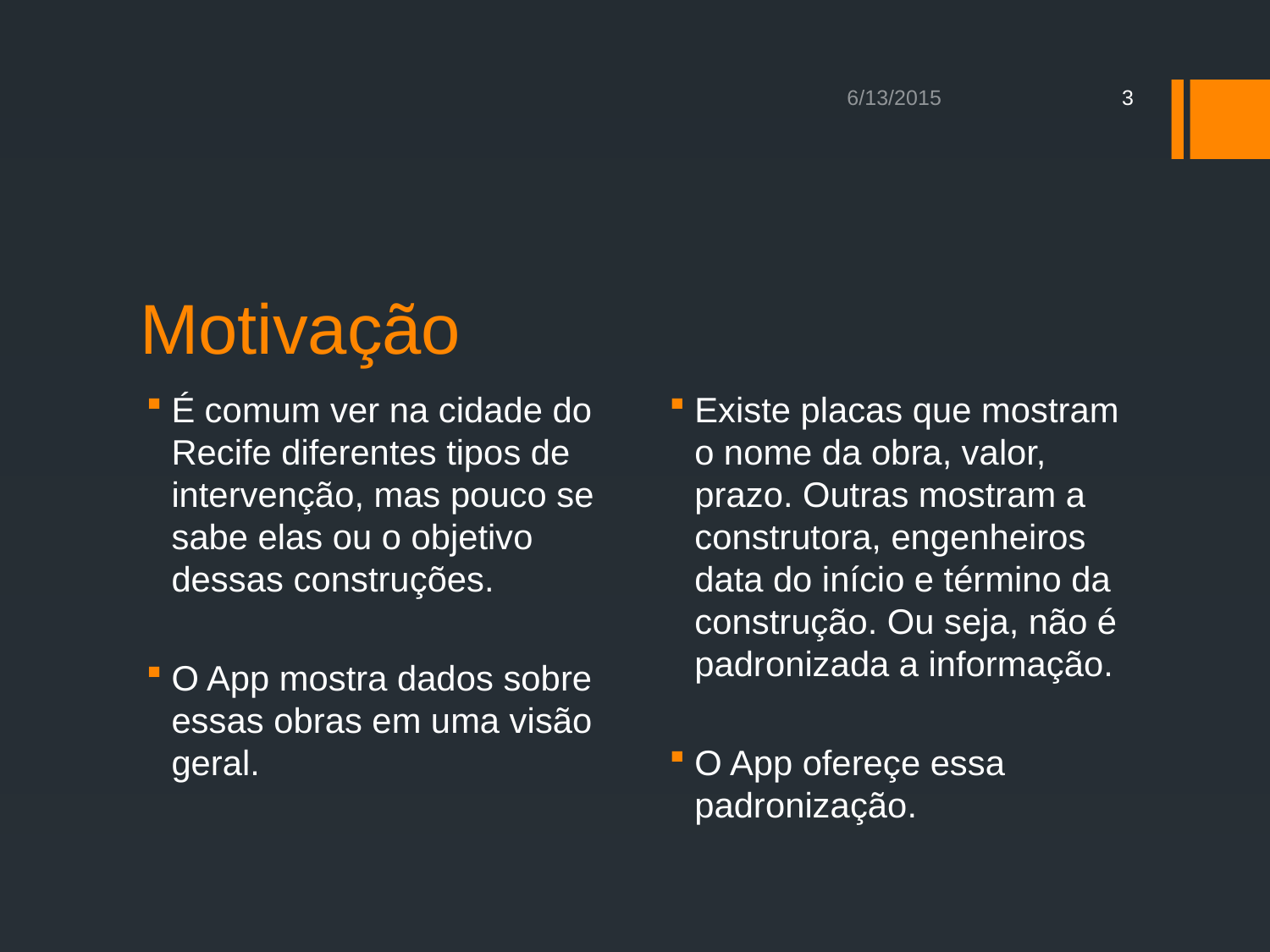

6/13/2015
3

# Motivação
É comum ver na cidade do Recife diferentes tipos de intervenção, mas pouco se sabe elas ou o objetivo dessas construções.

O App mostra dados sobre essas obras em uma visão geral.
Existe placas que mostram  o nome da obra, valor, prazo. Outras mostram a construtora, engenheiros data do início e término da construção. Ou seja, não é padronizada a informação.

O App ofereçe essa padronização.